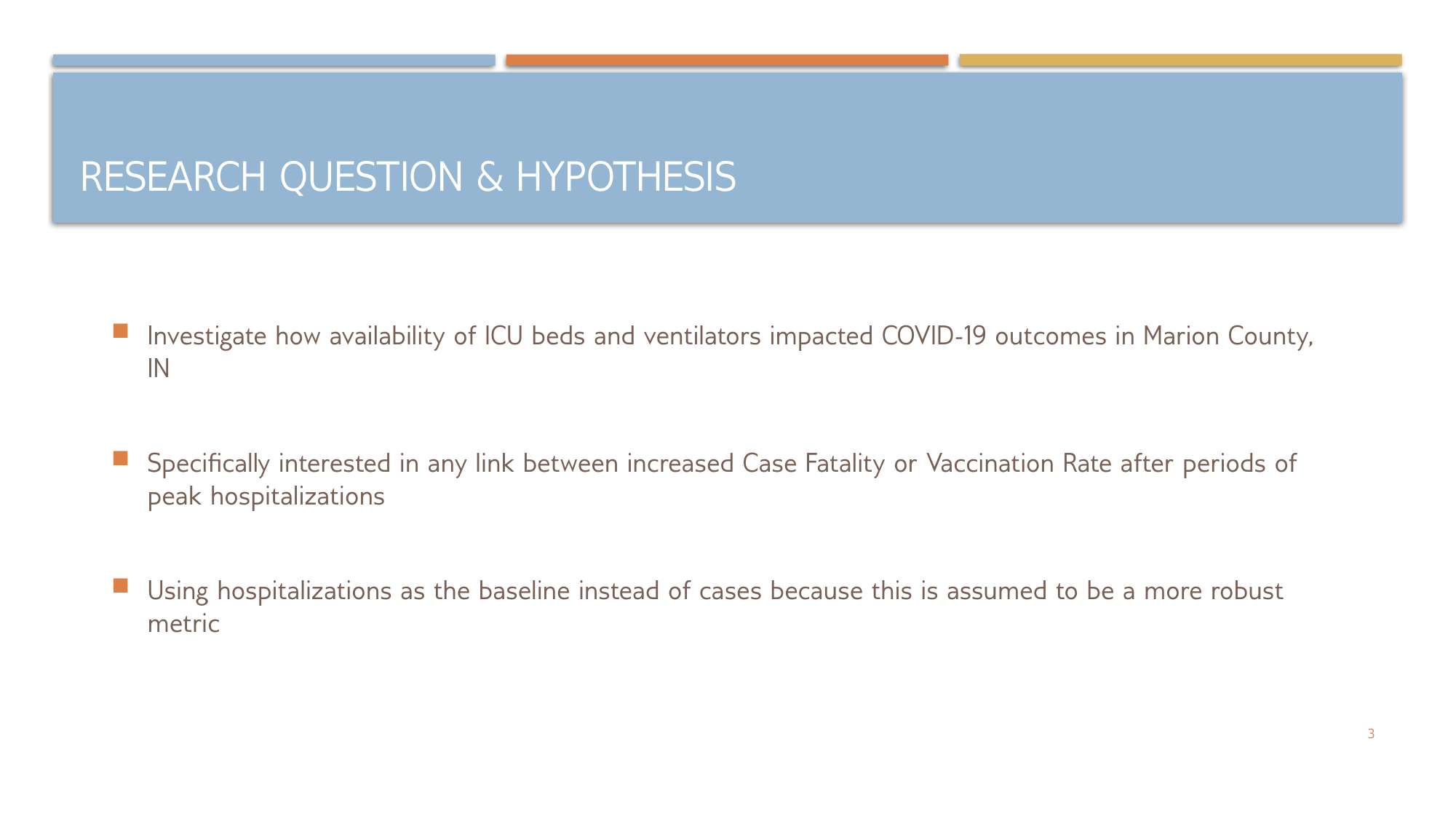

# Research Question & Hypothesis
Investigate how availability of ICU beds and ventilators impacted COVID-19 outcomes in Marion County, IN

Specifically interested in any link between increased Case Fatality or Vaccination Rate after periods of peak hospitalizations

Using hospitalizations as the baseline instead of cases because this is assumed to be a more robust metric
3